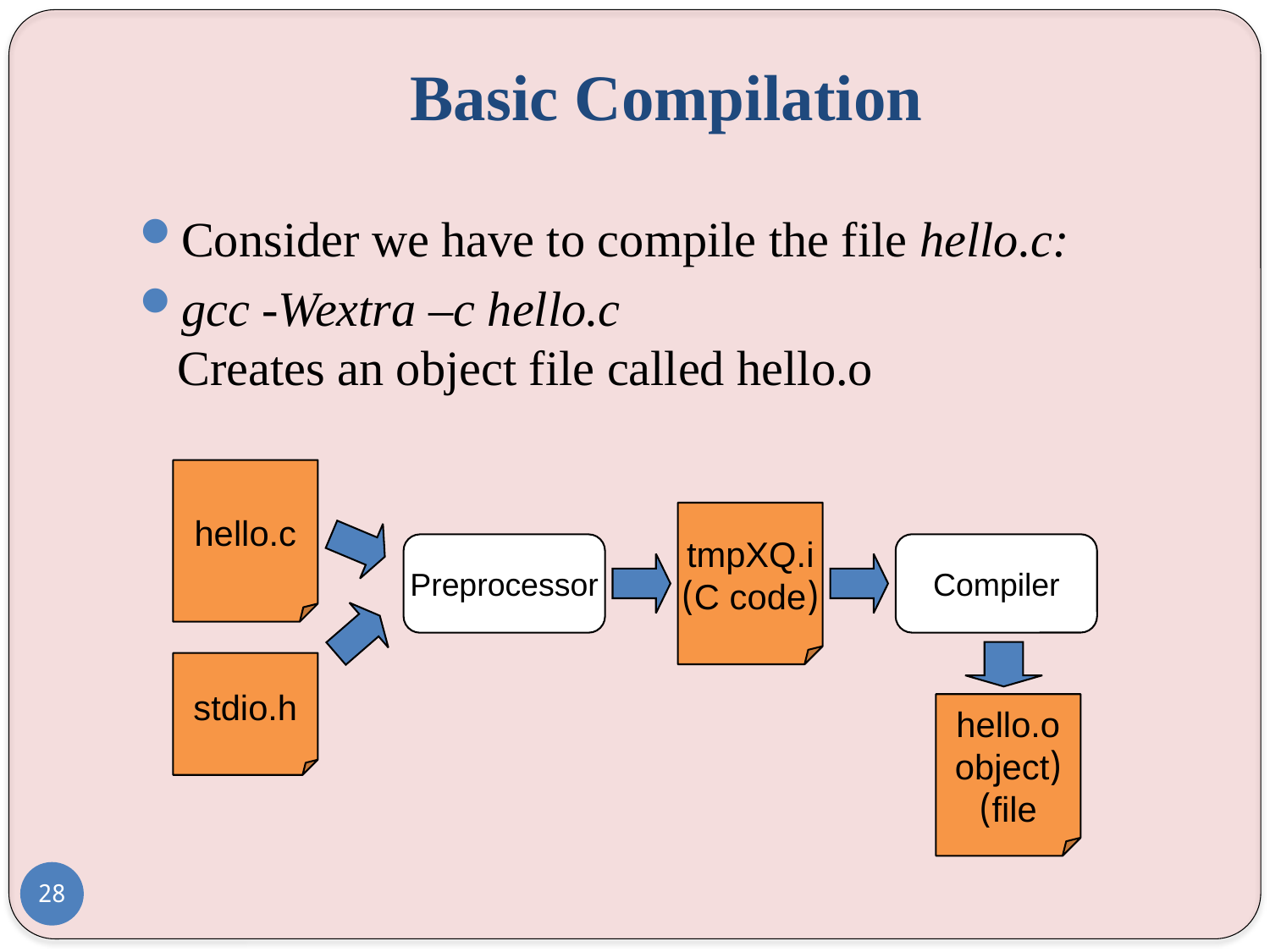

# Basic Compilation
Consider we have to compile the file hello.c:
gcc -Wextra –c hello.c
Creates an object file called hello.o

hello.c
tmpXQ.i
(C code)

Compiler
Preprocessor

stdio.h
hello.o
(object
file)
28